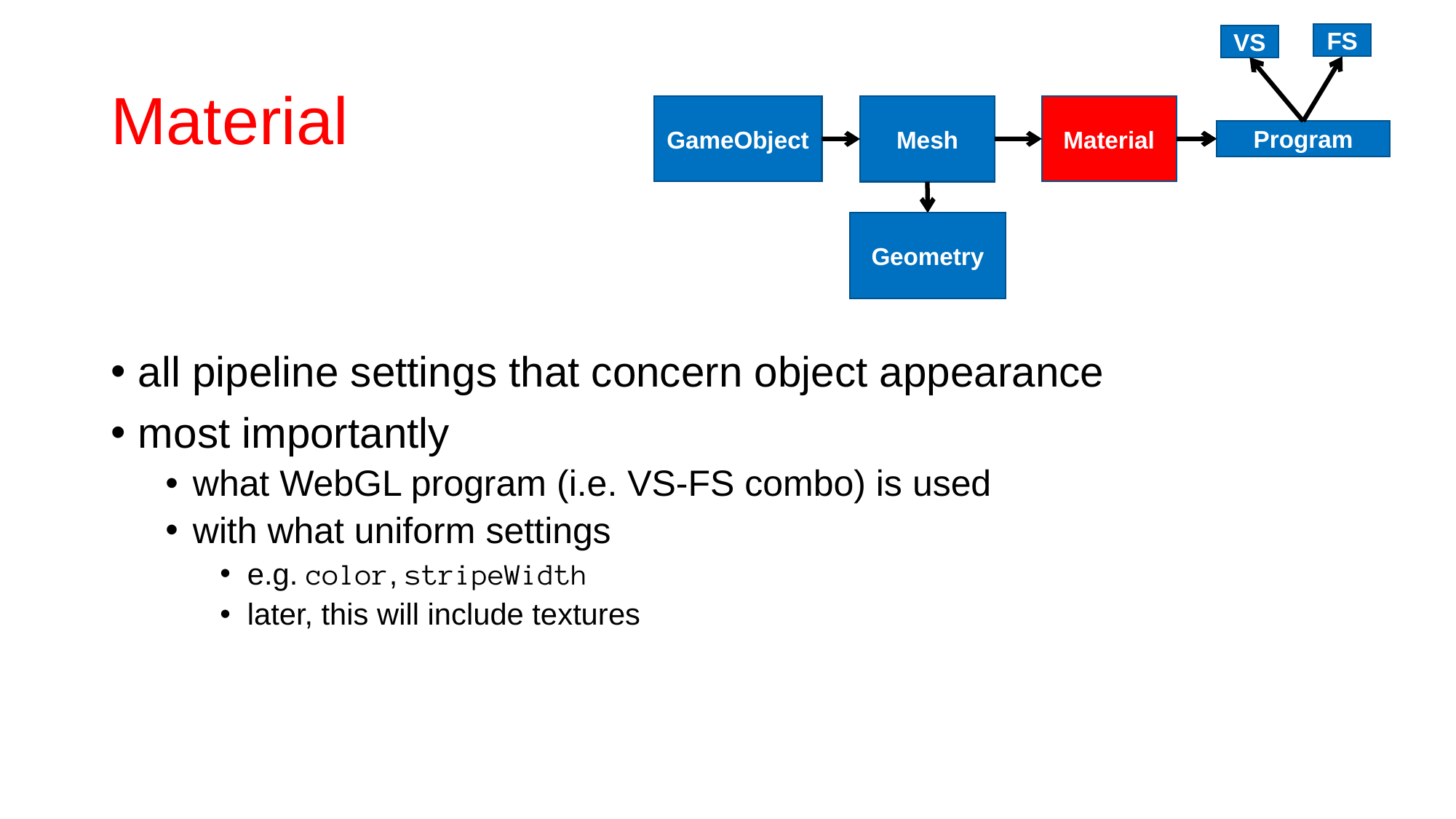

FS
VS
GameObject
Material
Mesh
Program
Geometry
# Material

all pipeline settings that concern object appearance
most importantly
what WebGL program (i.e. VS-FS combo) is used
with what uniform settings
e.g. color, stripeWidth
later, this will include textures